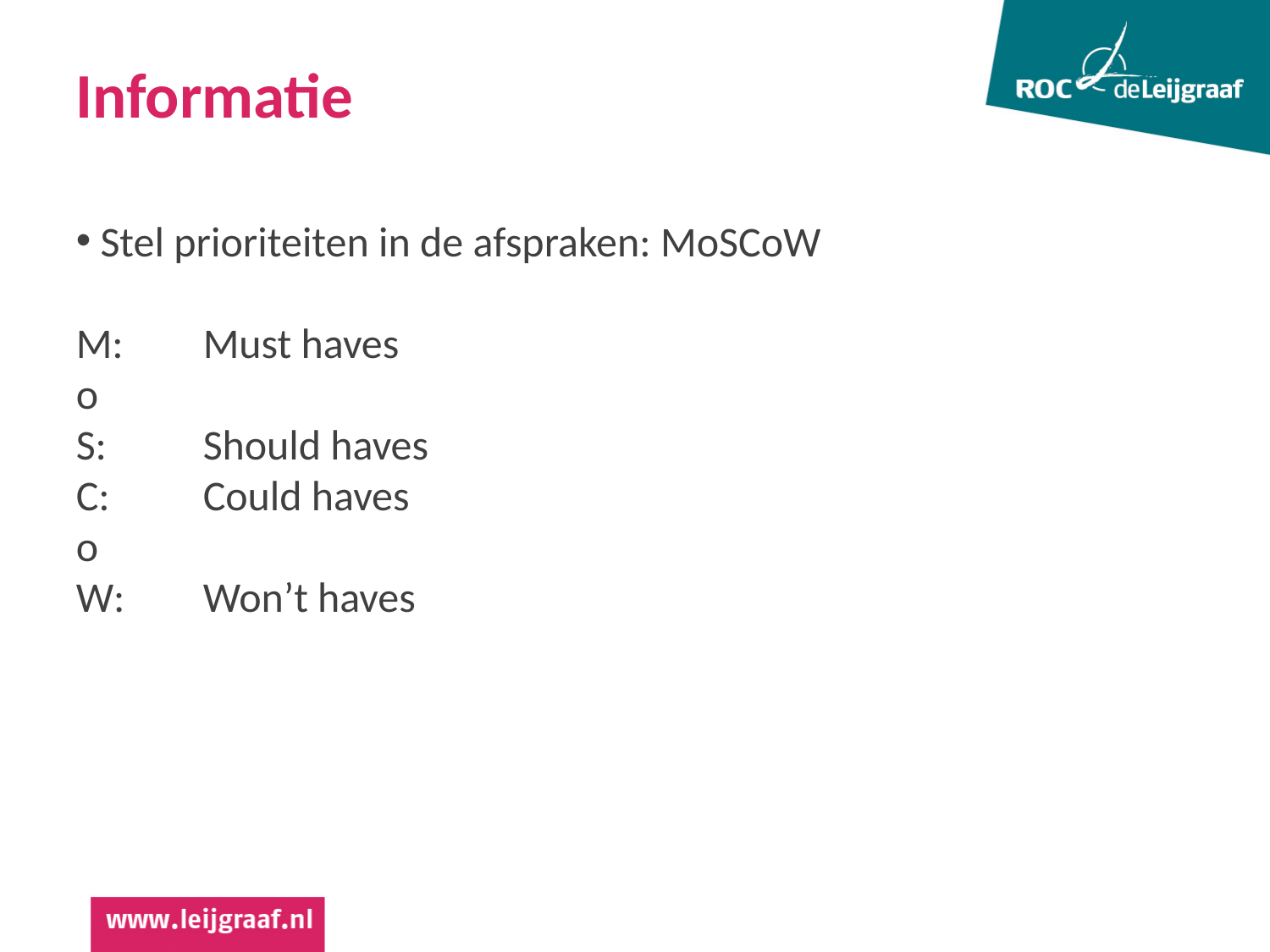

Informatie

 Stel prioriteiten in de afspraken: MoSCoW

M: 	Must haves
o
S: 	Should haves
C: 	Could haves
o
W: 	Won’t haves